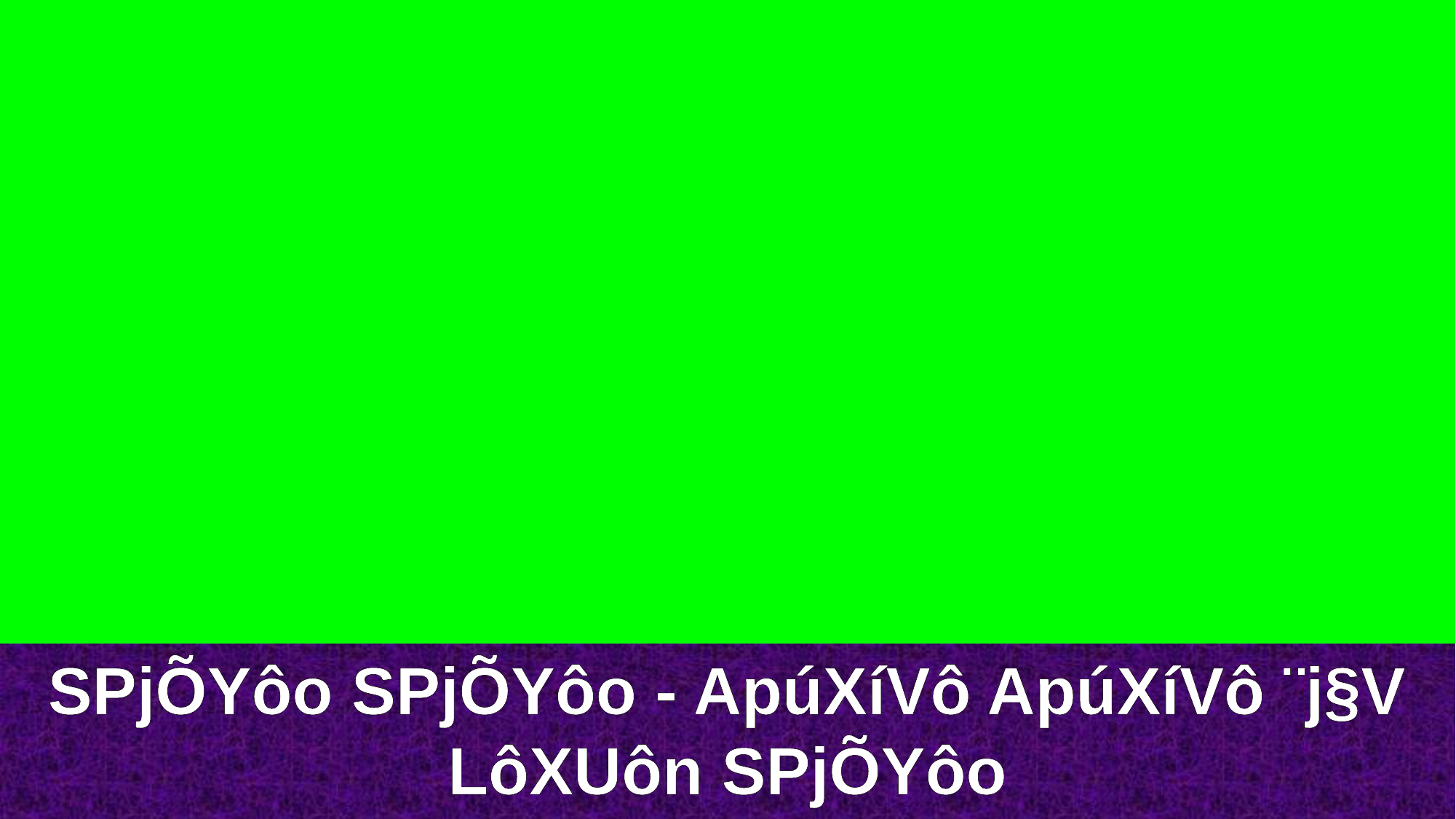

SPjÕYôo SPjÕYôo - ApúXíVô ApúXíVô ¨j§V LôXUôn SPjÕYôo